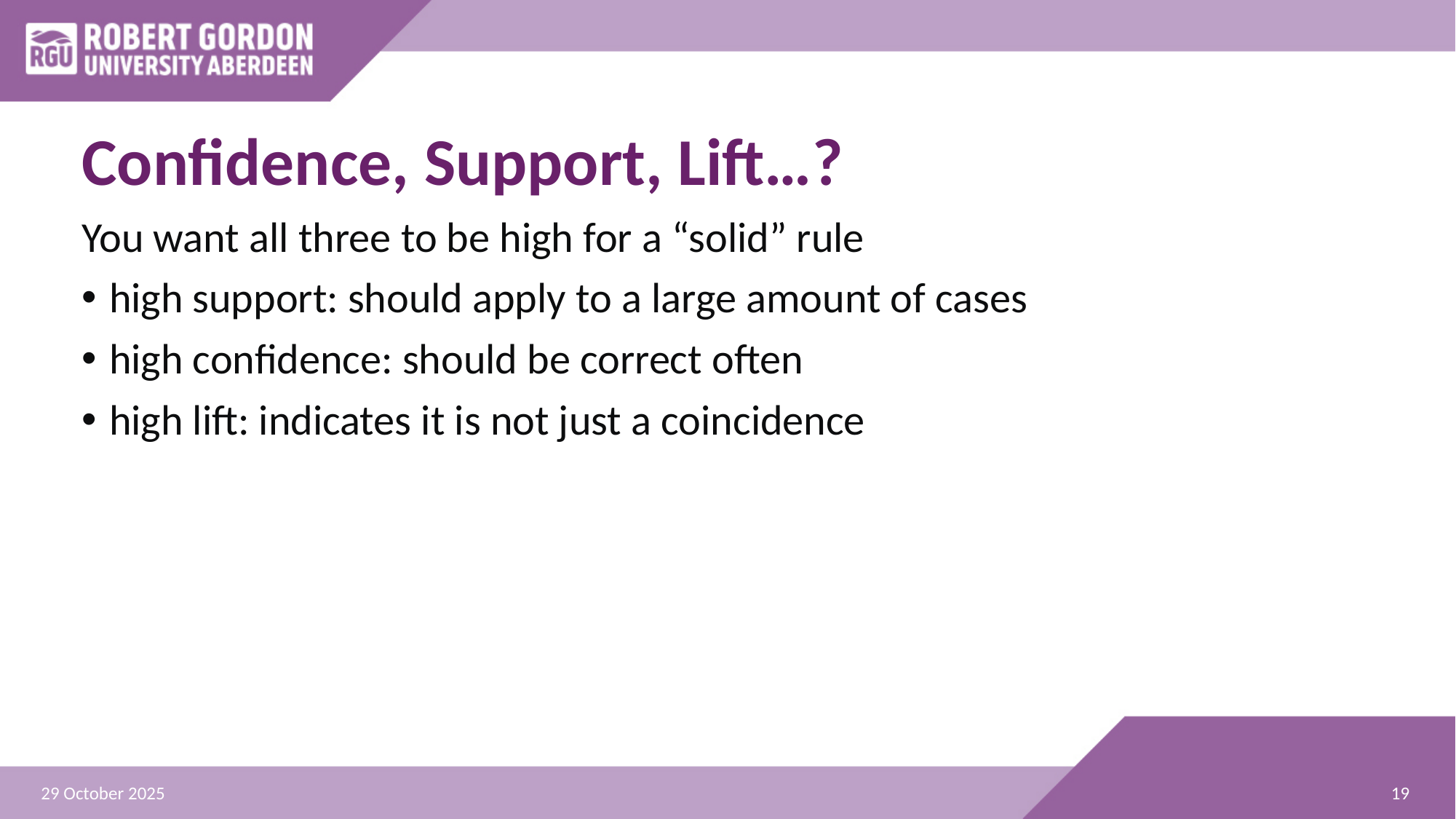

# Confidence, Support, Lift…?
You want all three to be high for a “solid” rule
high support: should apply to a large amount of cases
high confidence: should be correct often
high lift: indicates it is not just a coincidence
19
29 October 2025